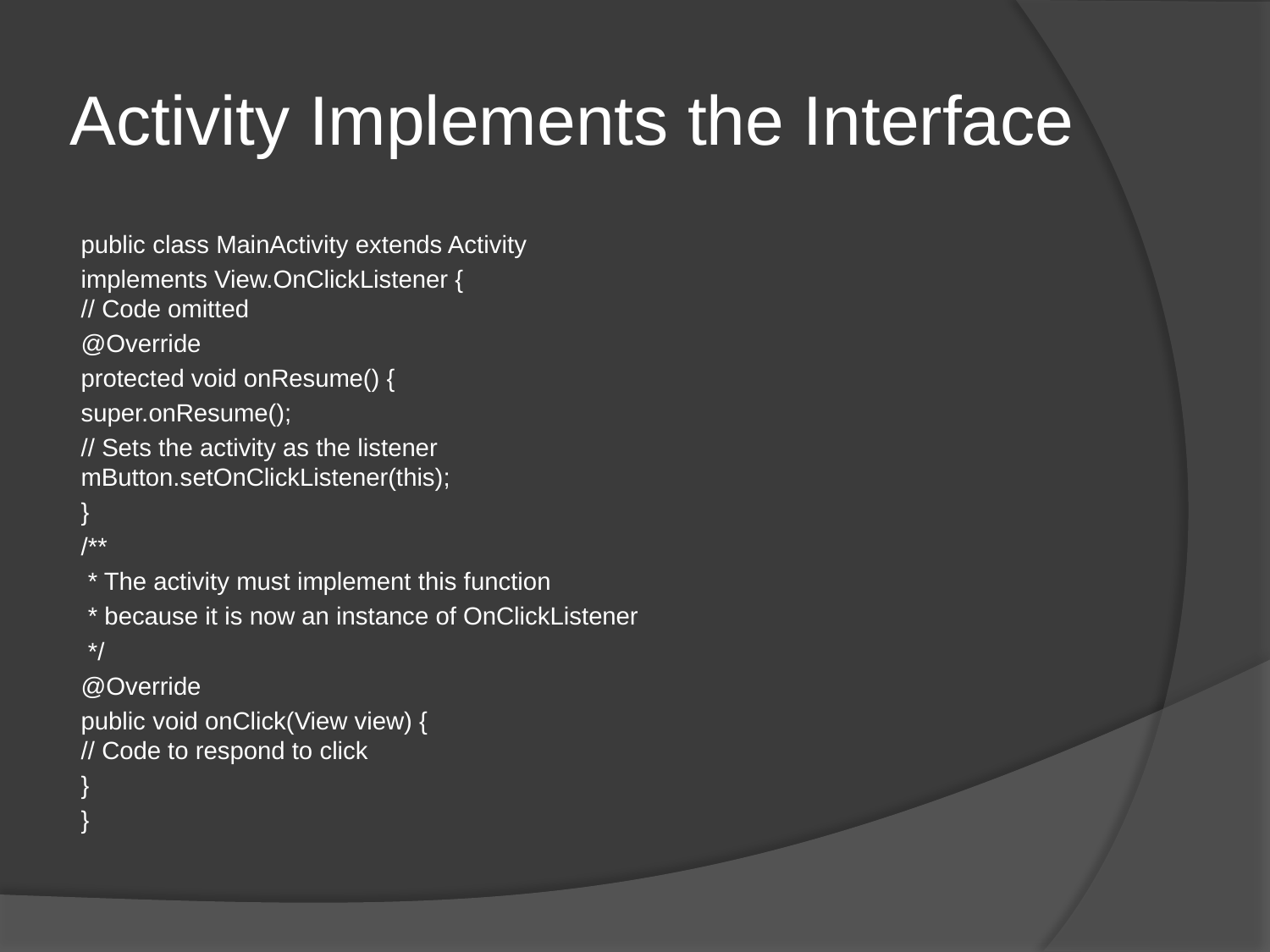

# Activity Implements the Interface
public class MainActivity extends Activity
implements View.OnClickListener {
	// Code omitted
	@Override
	protected void onResume() {
		super.onResume();
		// Sets the activity as the listener
		mButton.setOnClickListener(this);
	}
	/**
	 * The activity must implement this function
	 * because it is now an instance of OnClickListener
	 */
	@Override
	public void onClick(View view) {
		// Code to respond to click
	}
}